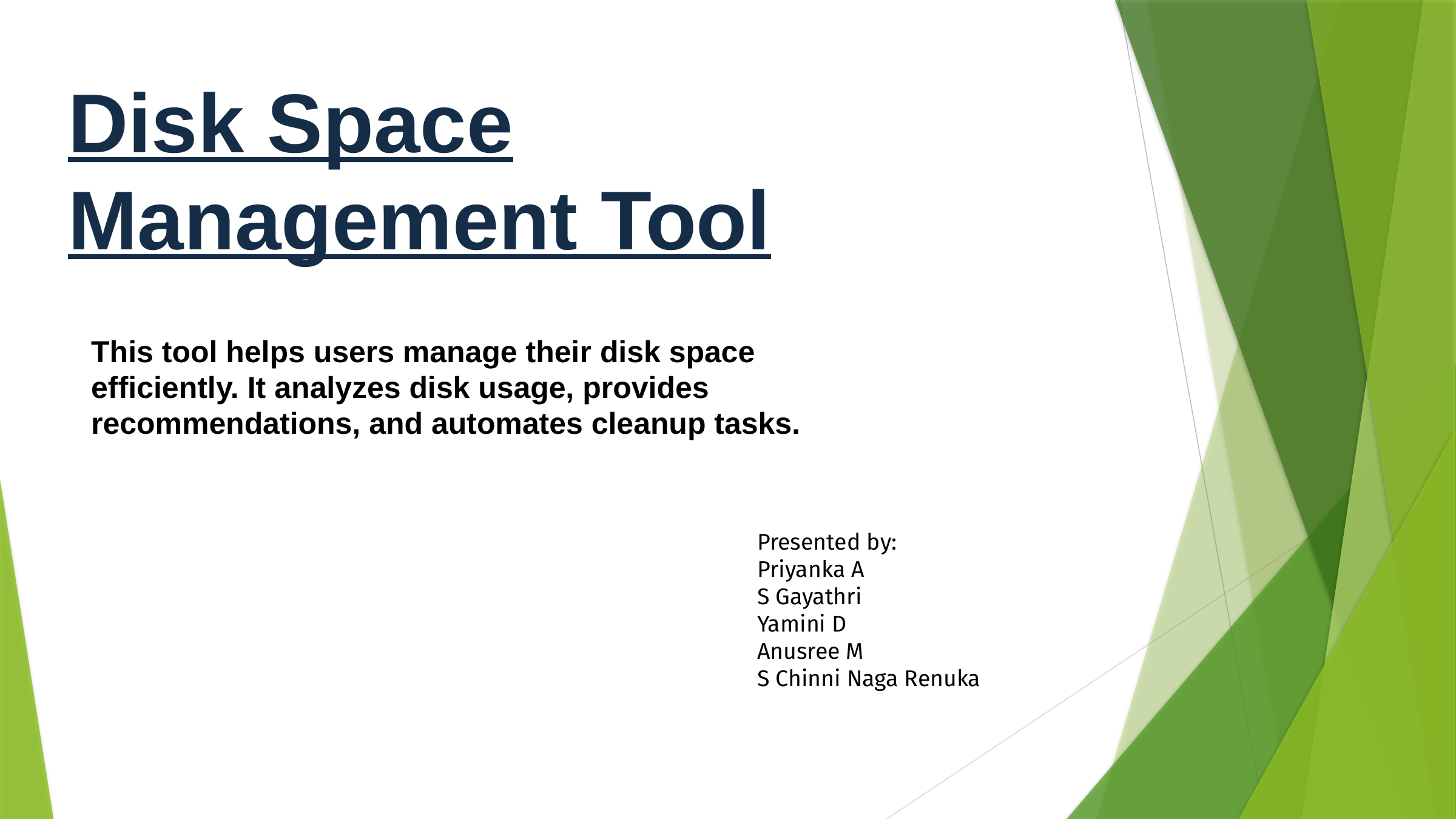

Disk Space Management Tool
This tool helps users manage their disk space efficiently. It analyzes disk usage, provides recommendations, and automates cleanup tasks.
Presented by:
Priyanka A
S Gayathri
Yamini D
Anusree M
S Chinni Naga Renuka